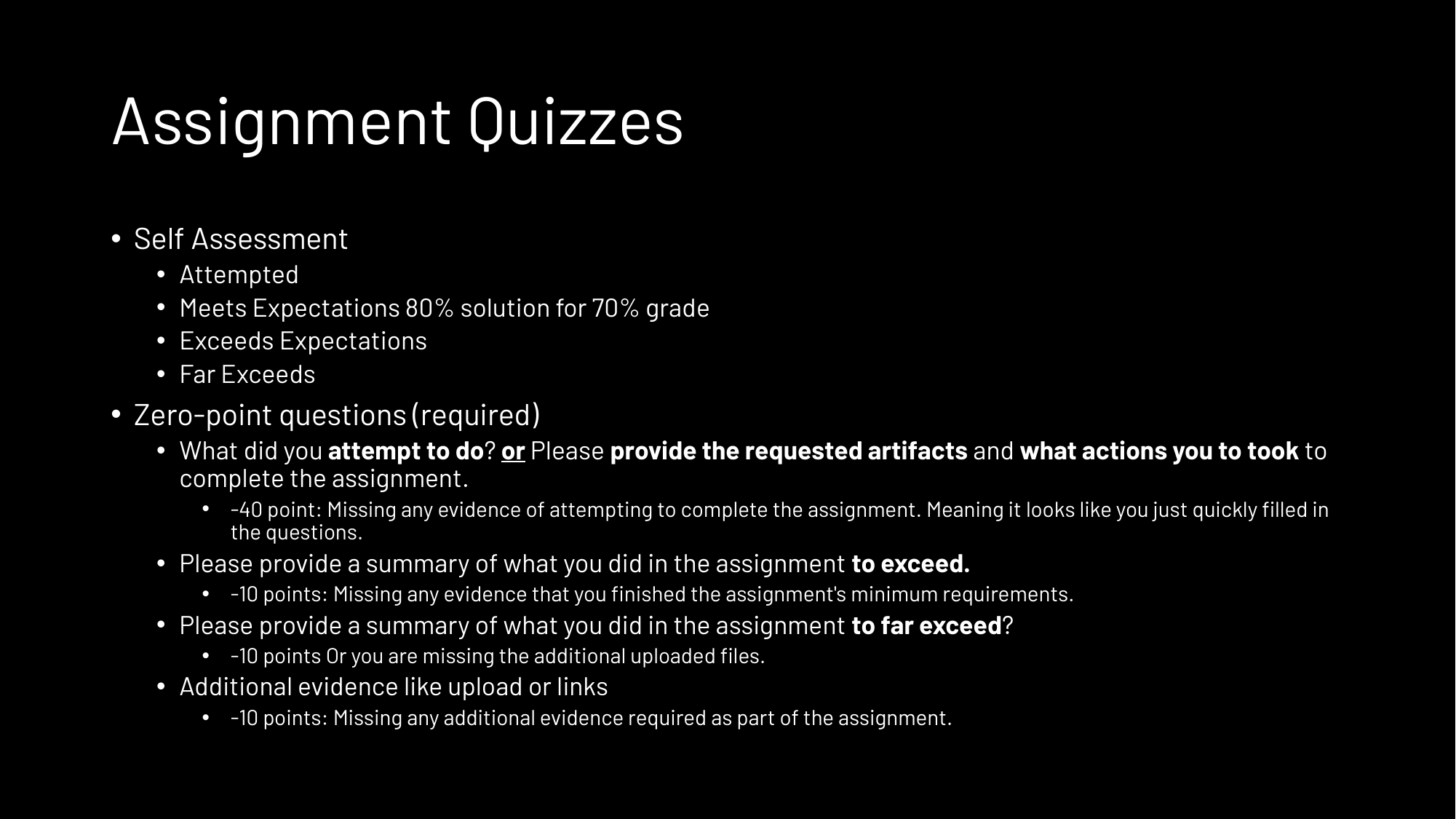

# Assignment Quizzes
Self Assessment
Attempted
Meets Expectations 80% solution for 70% grade
Exceeds Expectations
Far Exceeds
Zero-point questions (required)
What did you attempt to do? or Please provide the requested artifacts and what actions you to took to complete the assignment.
-40 point: Missing any evidence of attempting to complete the assignment. Meaning it looks like you just quickly filled in the questions.
Please provide a summary of what you did in the assignment to exceed.
-10 points: Missing any evidence that you finished the assignment's minimum requirements.
Please provide a summary of what you did in the assignment to far exceed?
-10 points Or you are missing the additional uploaded files.
Additional evidence like upload or links
-10 points: Missing any additional evidence required as part of the assignment.